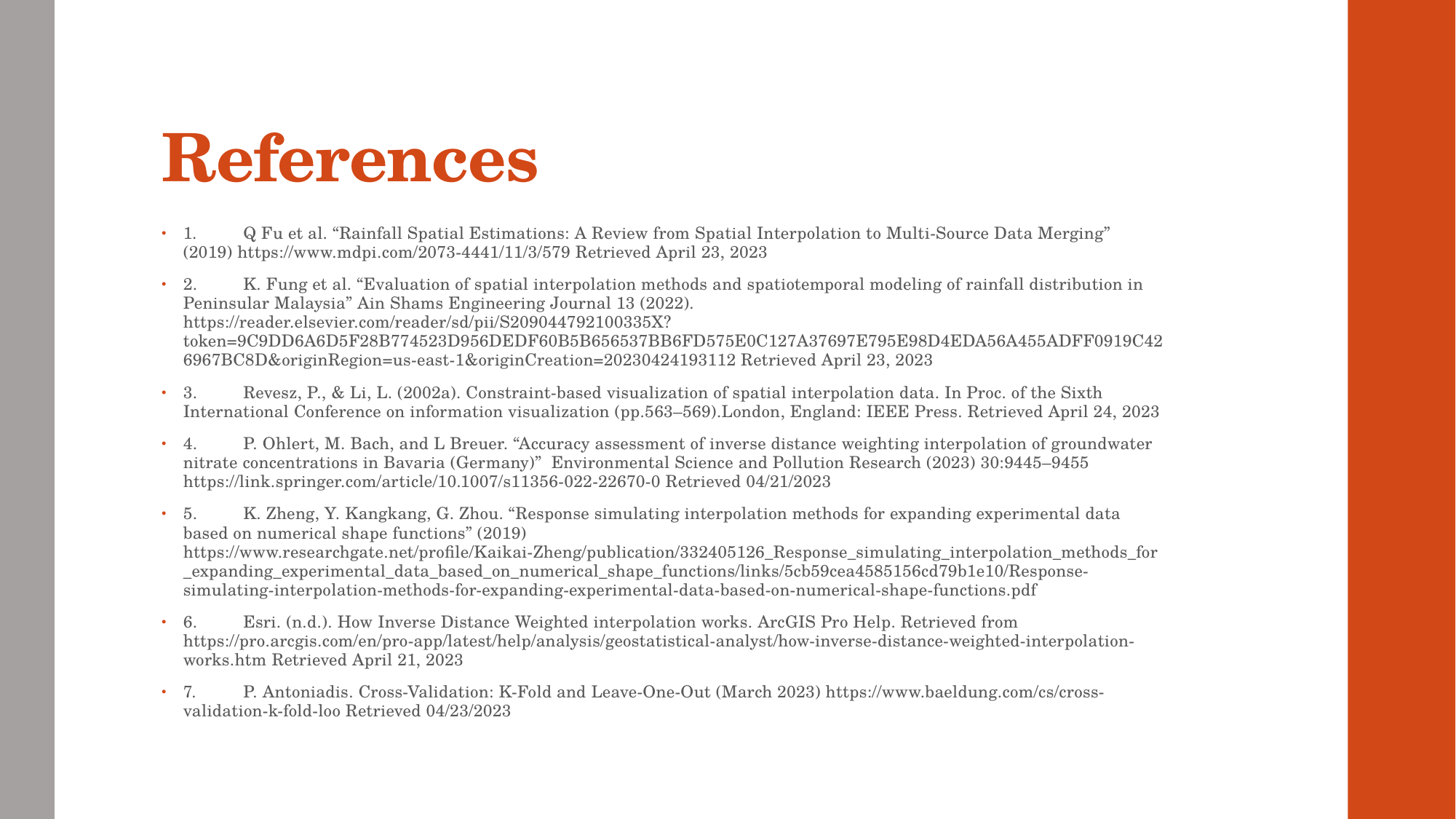

# References
1.	Q Fu et al. “Rainfall Spatial Estimations: A Review from Spatial Interpolation to Multi-Source Data Merging” (2019) https://www.mdpi.com/2073-4441/11/3/579 Retrieved April 23, 2023
2.	K. Fung et al. “Evaluation of spatial interpolation methods and spatiotemporal modeling of rainfall distribution in Peninsular Malaysia” Ain Shams Engineering Journal 13 (2022). https://reader.elsevier.com/reader/sd/pii/S209044792100335X?token=9C9DD6A6D5F28B774523D956DEDF60B5B656537BB6FD575E0C127A37697E795E98D4EDA56A455ADFF0919C426967BC8D&originRegion=us-east-1&originCreation=20230424193112 Retrieved April 23, 2023
3.	Revesz, P., & Li, L. (2002a). Constraint-based visualization of spatial interpolation data. In Proc. of the Sixth International Conference on information visualization (pp.563–569).London, England: IEEE Press. Retrieved April 24, 2023
4.	P. Ohlert, M. Bach, and L Breuer. “Accuracy assessment of inverse distance weighting interpolation of groundwater nitrate concentrations in Bavaria (Germany)”  Environmental Science and Pollution Research (2023) 30:9445–9455 https://link.springer.com/article/10.1007/s11356-022-22670-0 Retrieved 04/21/2023
5.	K. Zheng, Y. Kangkang, G. Zhou. “Response simulating interpolation methods for expanding experimental data based on numerical shape functions” (2019) https://www.researchgate.net/profile/Kaikai-Zheng/publication/332405126_Response_simulating_interpolation_methods_for_expanding_experimental_data_based_on_numerical_shape_functions/links/5cb59cea4585156cd79b1e10/Response-simulating-interpolation-methods-for-expanding-experimental-data-based-on-numerical-shape-functions.pdf
6.	Esri. (n.d.). How Inverse Distance Weighted interpolation works. ArcGIS Pro Help. Retrieved from https://pro.arcgis.com/en/pro-app/latest/help/analysis/geostatistical-analyst/how-inverse-distance-weighted-interpolation-works.htm Retrieved April 21, 2023
7.	P. Antoniadis. Cross-Validation: K-Fold and Leave-One-Out (March 2023) https://www.baeldung.com/cs/cross-validation-k-fold-loo Retrieved 04/23/2023